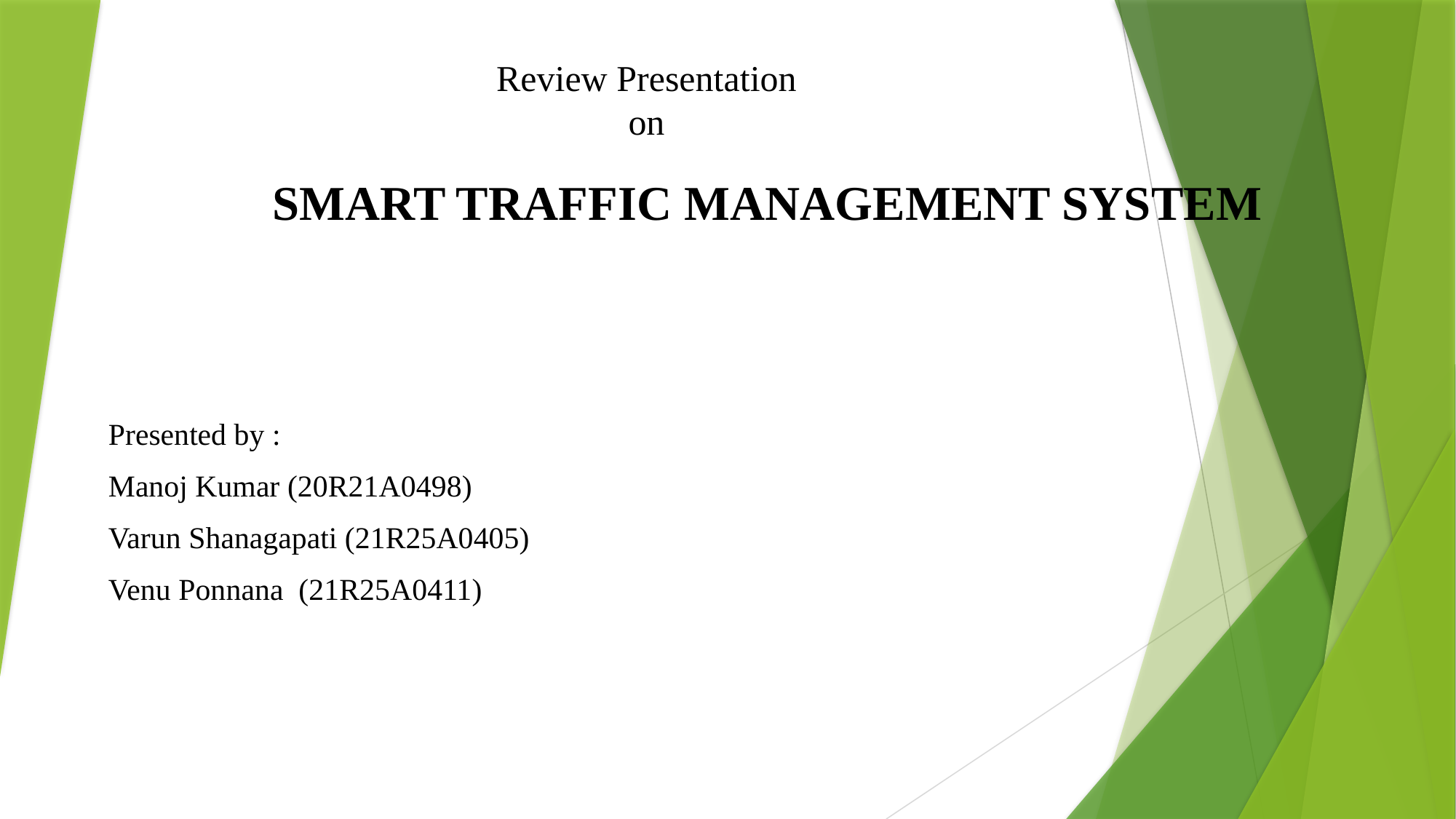

Review Presentation
on
# SMART TRAFFIC MANAGEMENT SYSTEM
Presented by :
Manoj Kumar (20R21A0498)
Varun Shanagapati (21R25A0405)
Venu Ponnana  (21R25A0411)